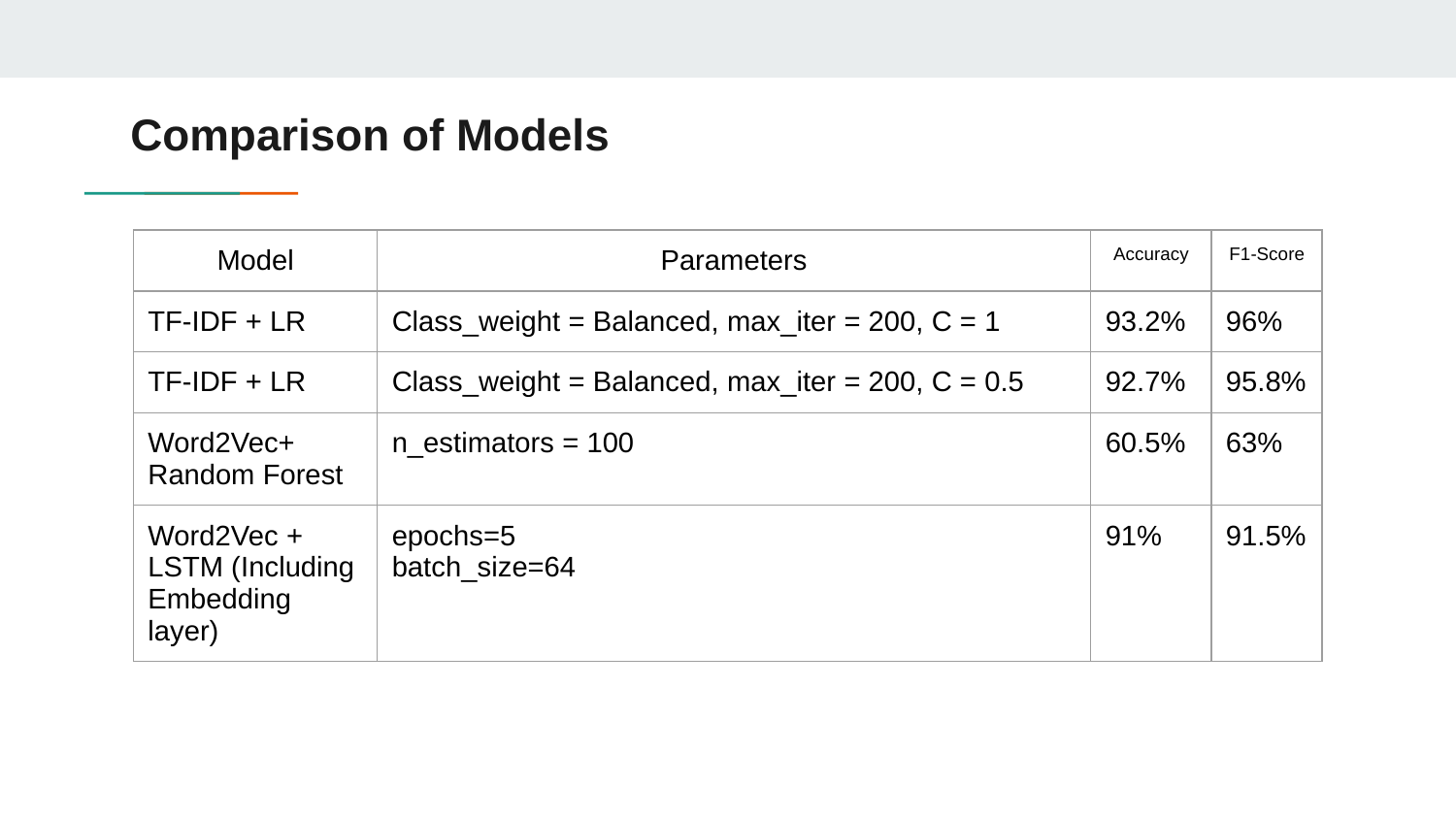

# Comparison of Models
| Model | Parameters | Accuracy | F1-Score |
| --- | --- | --- | --- |
| TF-IDF + LR | Class\_weight = Balanced, max\_iter = 200, C = 1 | 93.2% | 96% |
| TF-IDF + LR | Class\_weight = Balanced, max\_iter = 200, C = 0.5 | 92.7% | 95.8% |
| Word2Vec+ Random Forest | n\_estimators = 100 | 60.5% | 63% |
| Word2Vec + LSTM (Including Embedding layer) | epochs=5 batch\_size=64 | 91% | 91.5% |